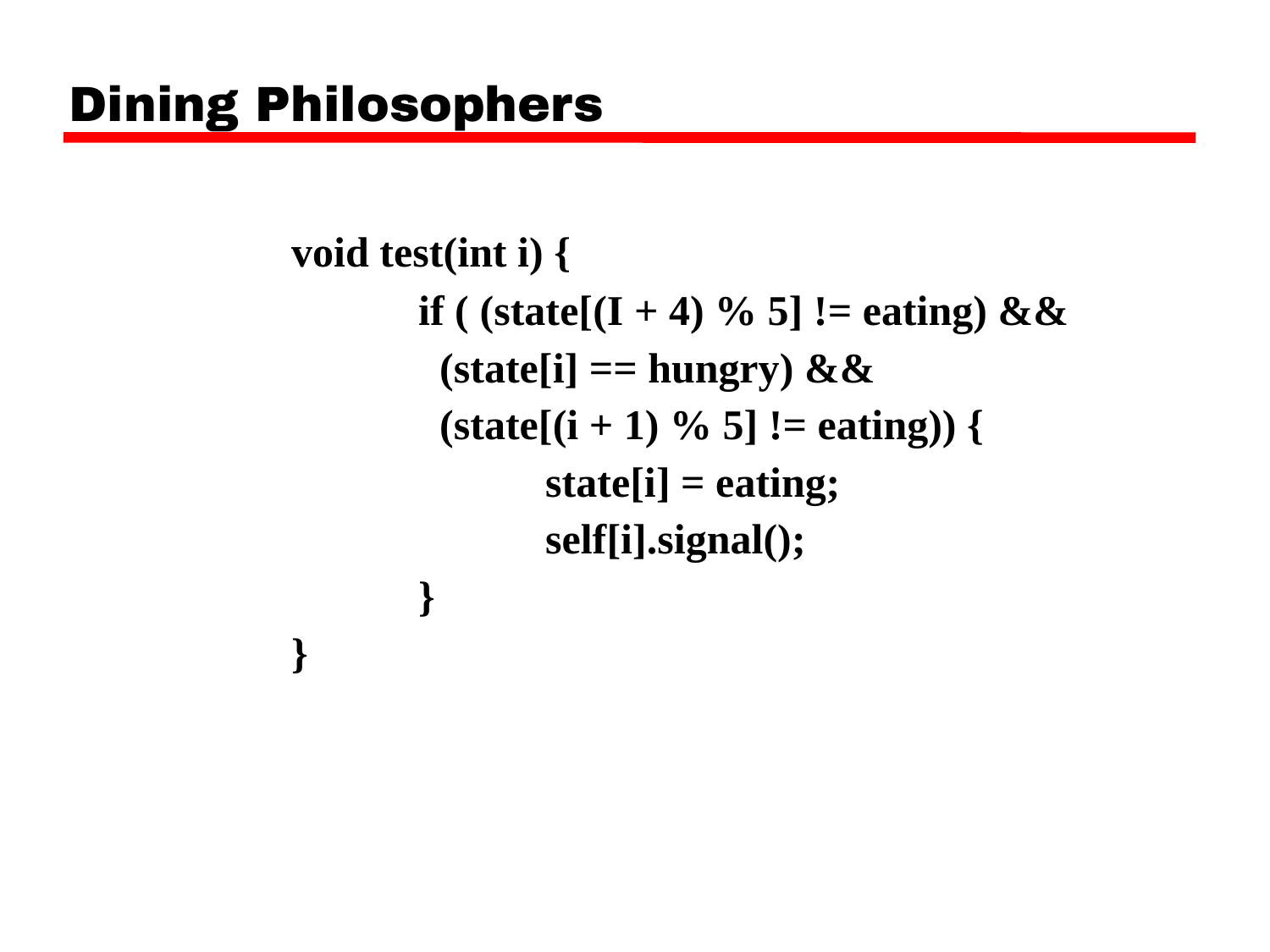

# Dining Philosophers
	void test(int i) {
		if ( (state[(I + 4) % 5] != eating) &&
		  (state[i] == hungry) &&
		  (state[(i + 1) % 5] != eating)) {
			state[i] = eating;
			self[i].signal();
		}
	}